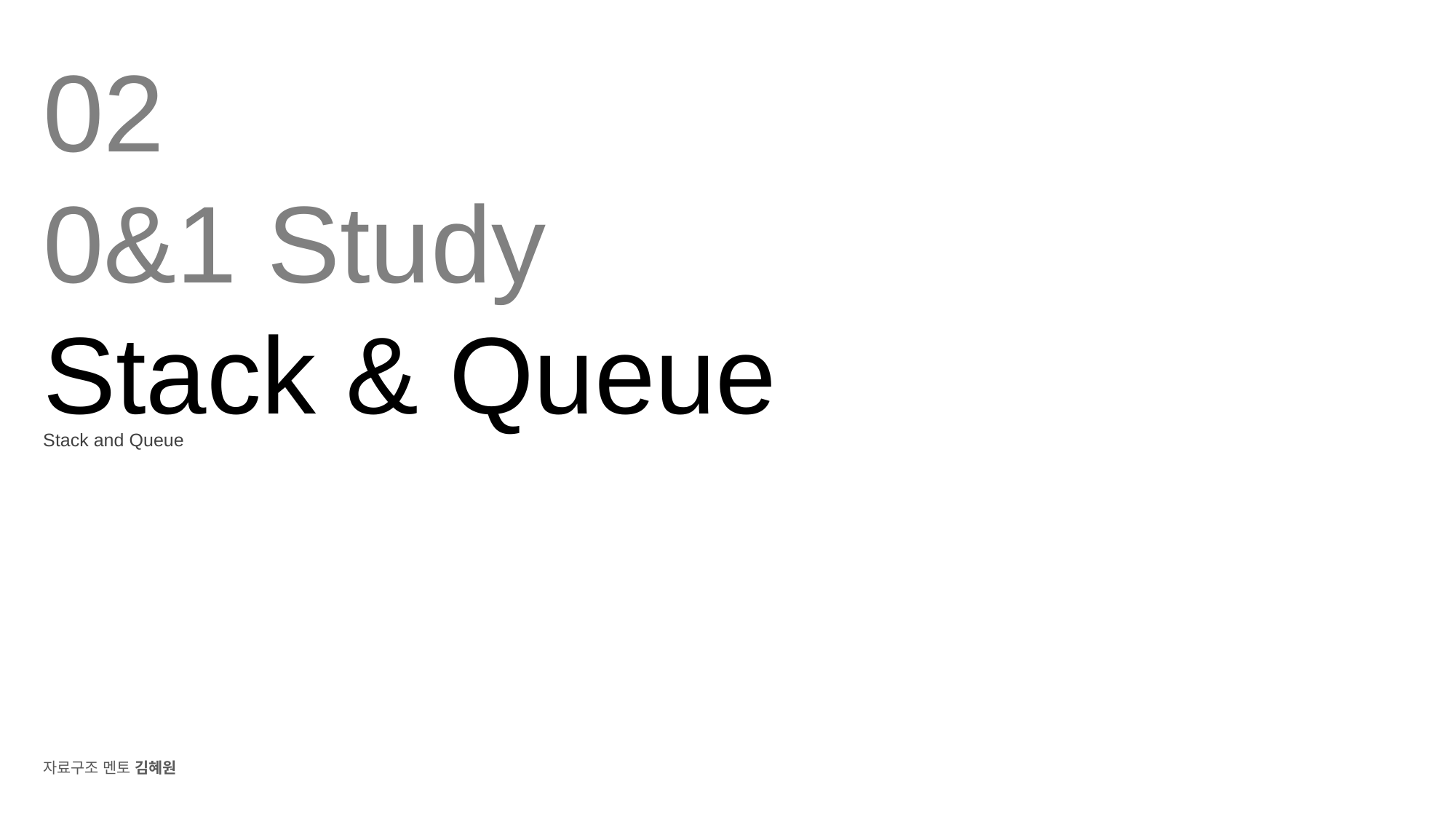

# 02 0&1 Study Stack & Queue
Stack and Queue